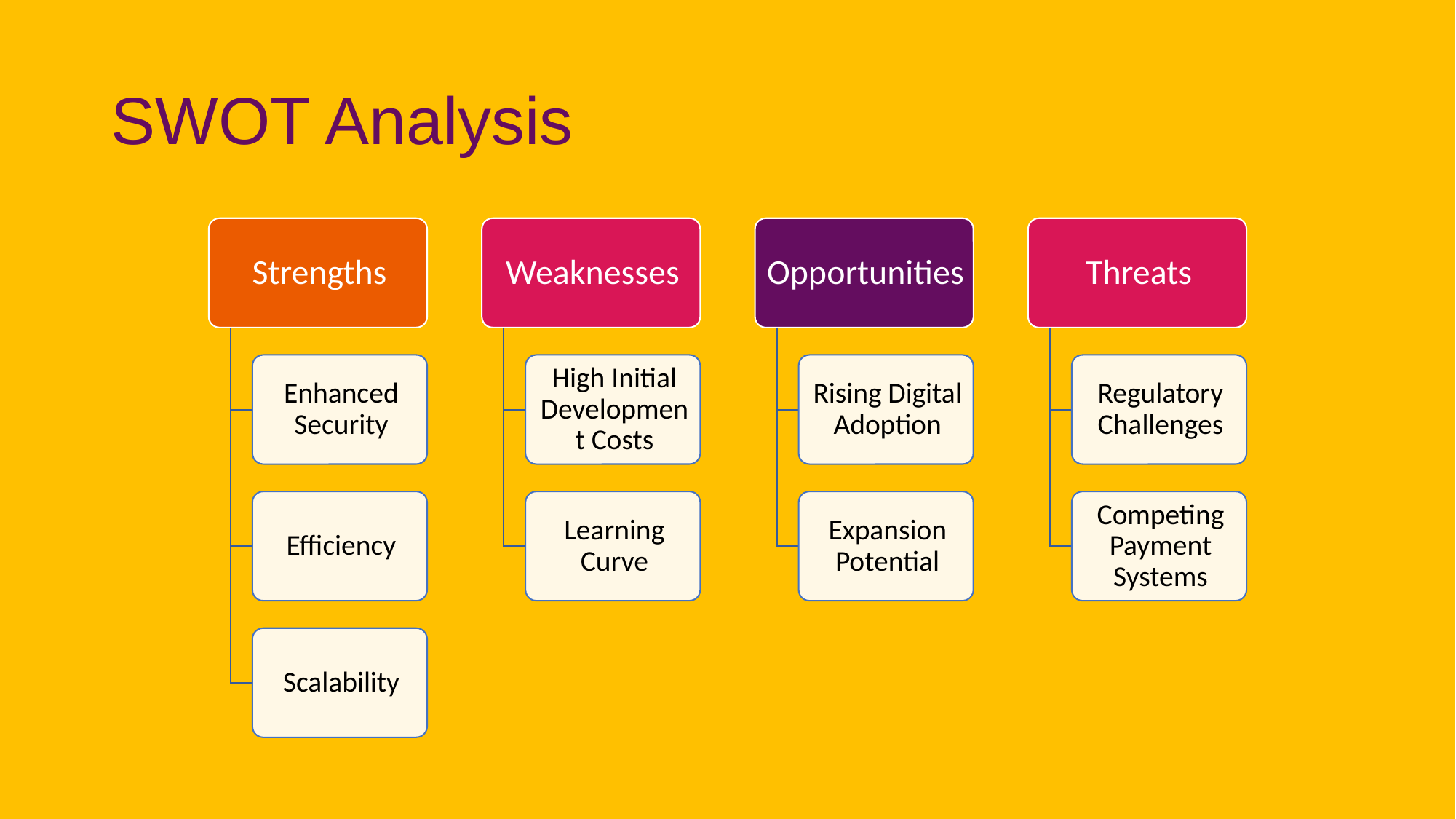

# SWOT Analysis
Strengths
Enhanced Security
Efficiency
Scalability
Weaknesses
High Initial Development Costs
Learning Curve
Opportunities
Rising Digital Adoption
Expansion Potential
Threats
Regulatory Challenges
Competing Payment Systems